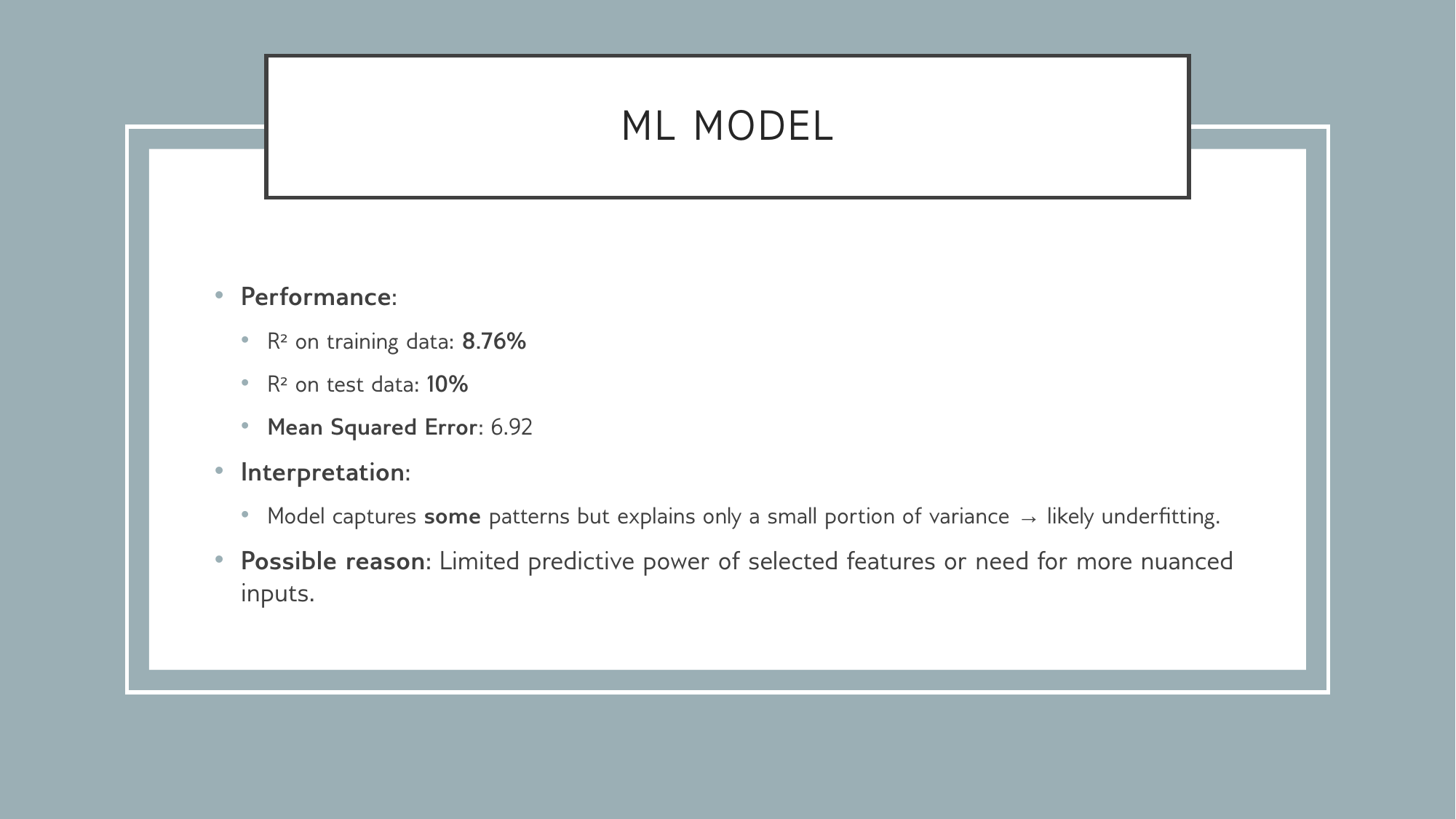

# ML model

Performance:
R² on training data: 8.76%
R² on test data: 10%
Mean Squared Error: 6.92
Interpretation:
Model captures some patterns but explains only a small portion of variance → likely underfitting.
Possible reason: Limited predictive power of selected features or need for more nuanced inputs.